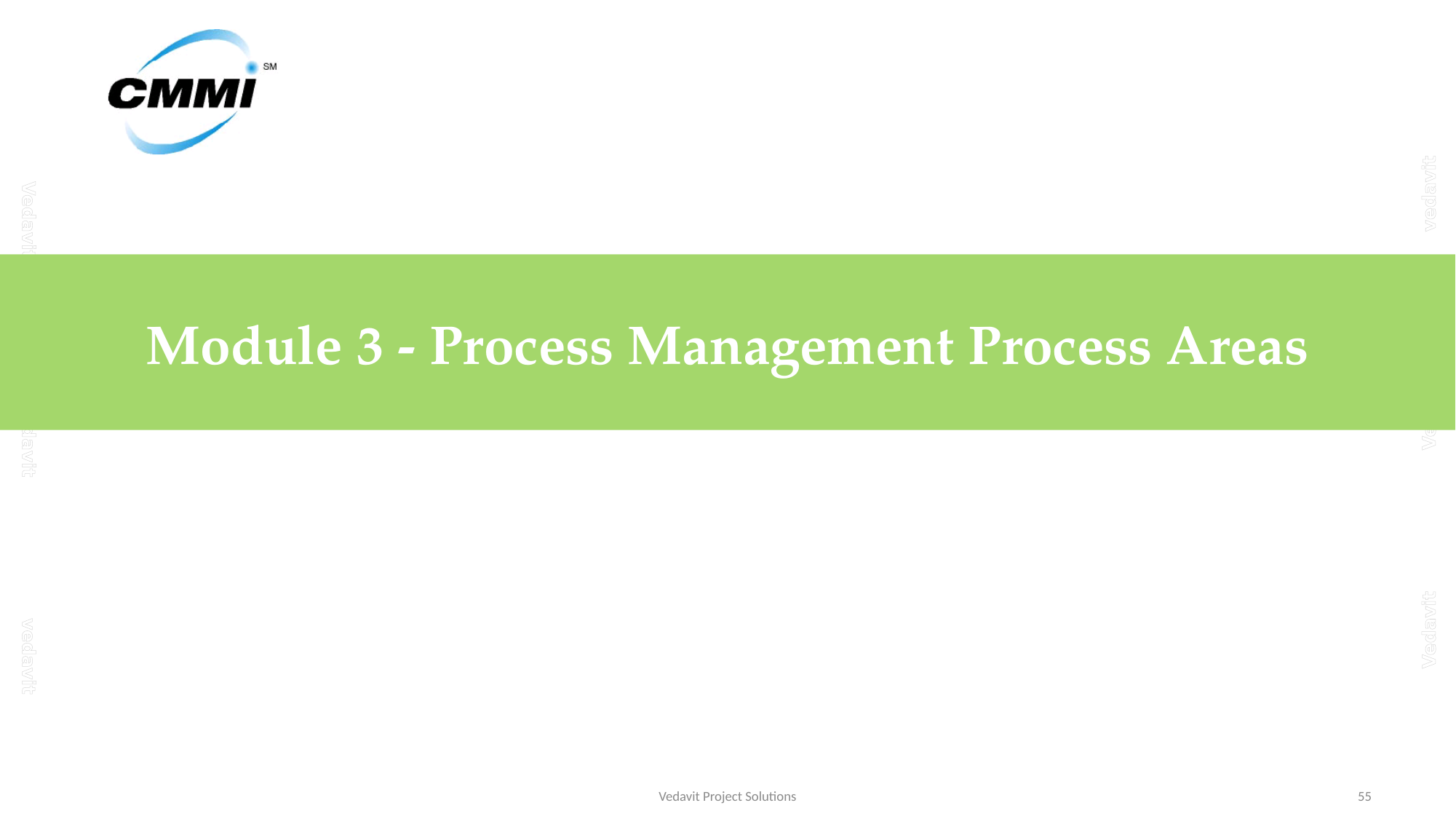

# Module 3 - Process Management Process Areas

Vedavit Project Solutions
55